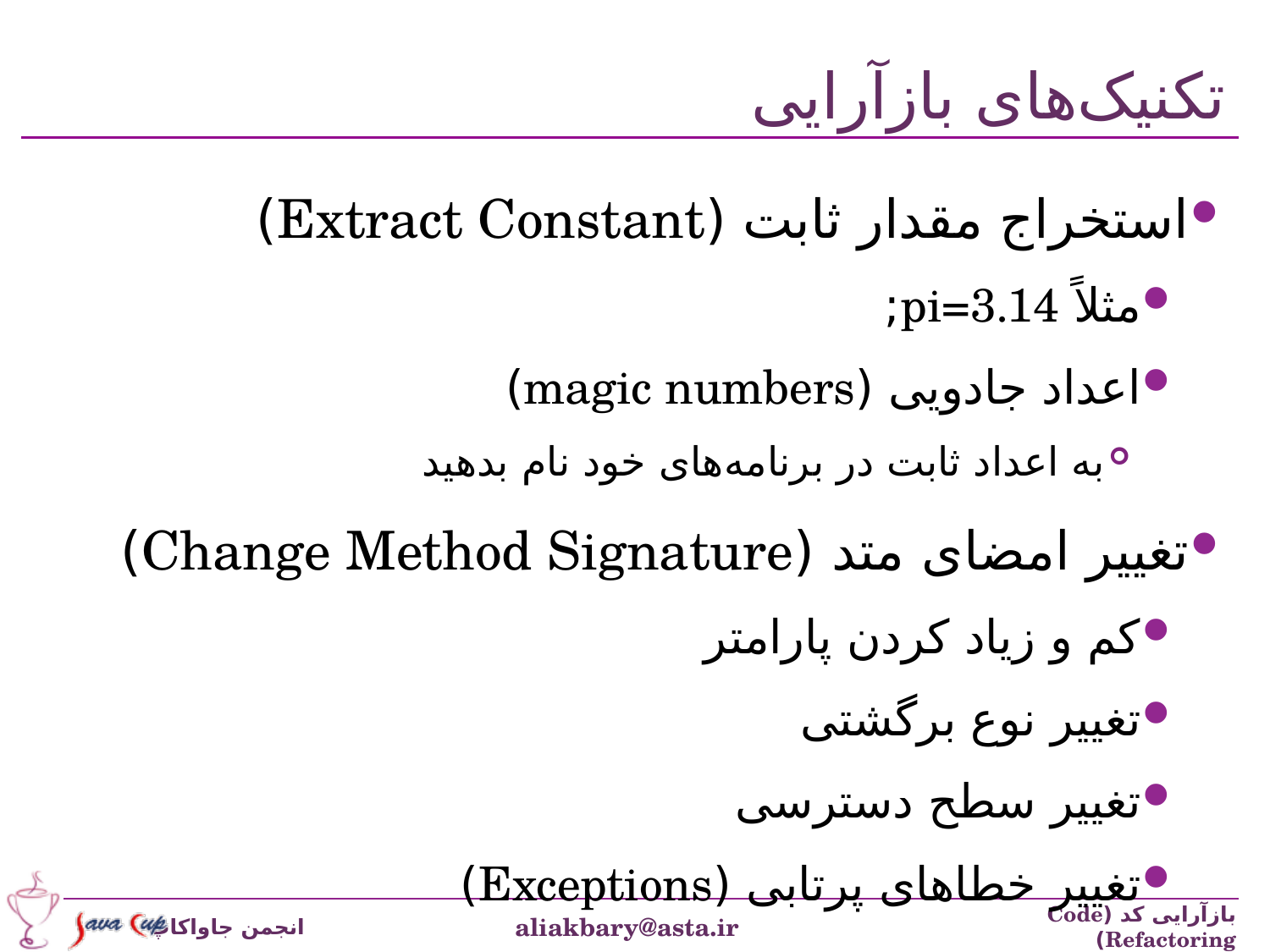

# تکنیک‌های بازآرایی
استخراج مقدار ثابت (Extract Constant)
مثلاً pi=3.14;
اعداد جادویی (magic numbers)
به اعداد ثابت در برنامه‌های خود نام بدهید
تغییر امضای متد (Change Method Signature)
کم و زیاد کردن پارامتر
تغییر نوع برگشتی
تغییر سطح دسترسی
تغییر خطاهای پرتابی (Exceptions)